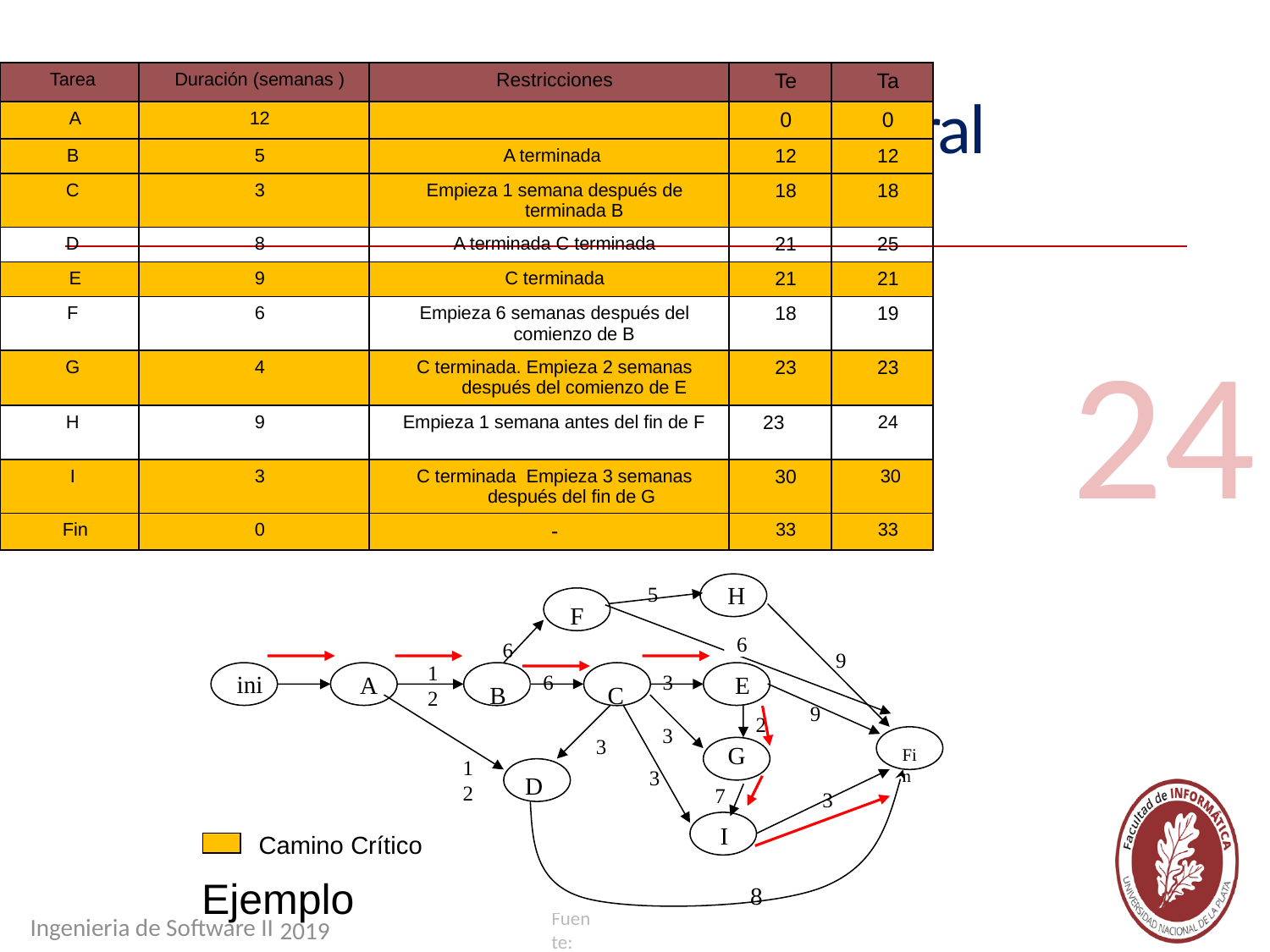

| Tarea | Duración (semanas ) | Restricciones | Te | Ta |
| --- | --- | --- | --- | --- |
| A | 12 |  | 0 | 0 |
| B | 5 | A terminada | 12 | 12 |
| C | 3 | Empieza 1 semana después de terminada B | 18 | 18 |
| D | 8 | A terminada C terminada | 21 | 25 |
| E | 9 | C terminada | 21 | 21 |
| F | 6 | Empieza 6 semanas después del comienzo de B | 18 | 19 |
| G | 4 | C terminada. Empieza 2 semanas después del comienzo de E | 23 | 23 |
| H | 9 | Empieza 1 semana antes del fin de F | 23 | 24 |
| I | 3 | C terminada Empieza 3 semanas después del fin de G | 30 | 30 |
| Fin | 0 | - | 33 | 33 |
# Método de planificación temporal PERT - CPM

24

H
5

F

6
6
9
12

ini

6
3

A
E

B
C

9

2

3
3

G
Fin

12

3
D

7
3

I
Camino Crítico

Ejemplo
8
Ingenieria de Software II
2019